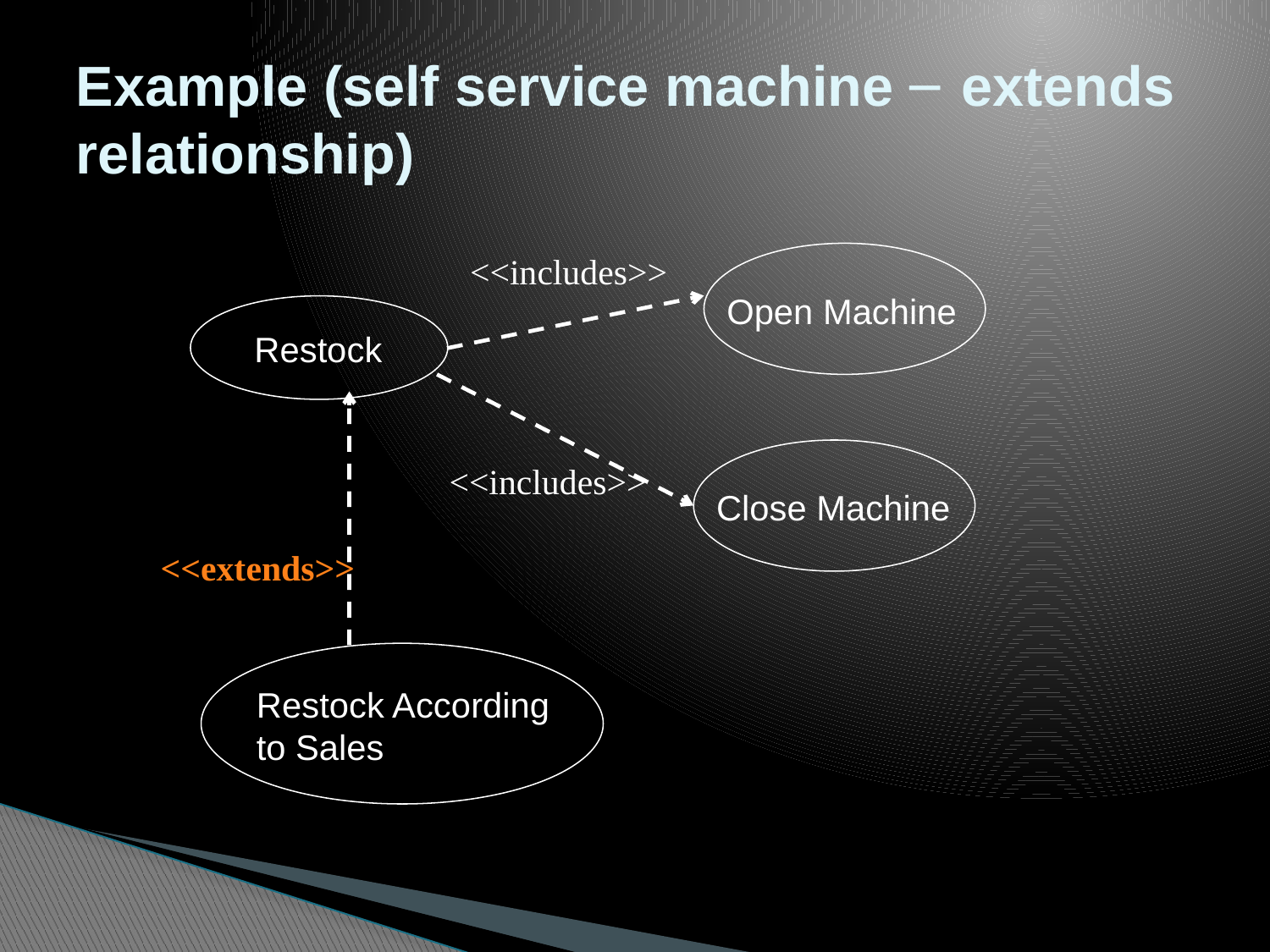

# Example (self service machine – extends relationship)
<<includes>>

Open Machine
      Restock

Close Machine
<<includes>>
<<extends>>

Restock According
to Sales